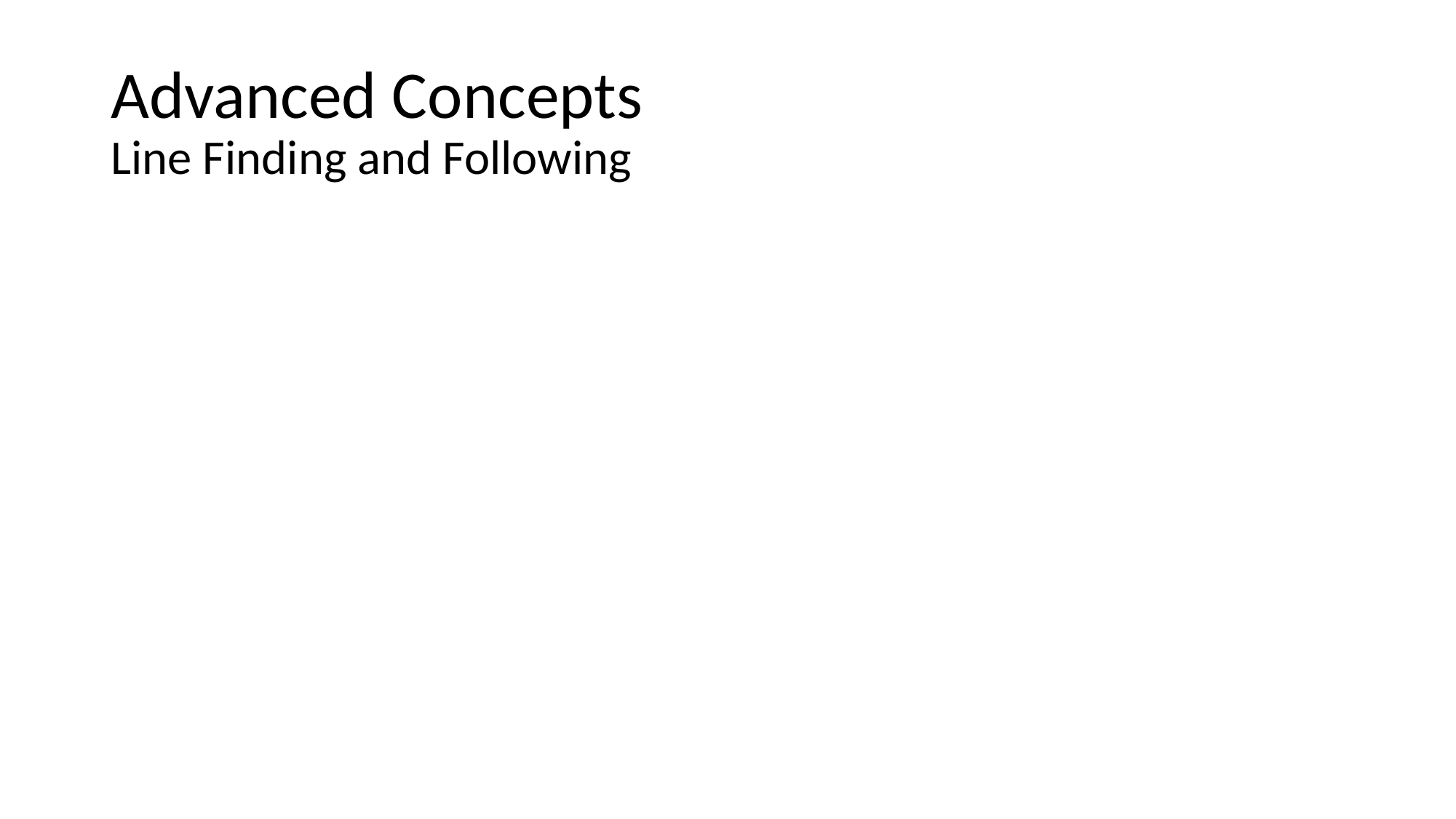

# Advanced Concepts Line Finding and Following